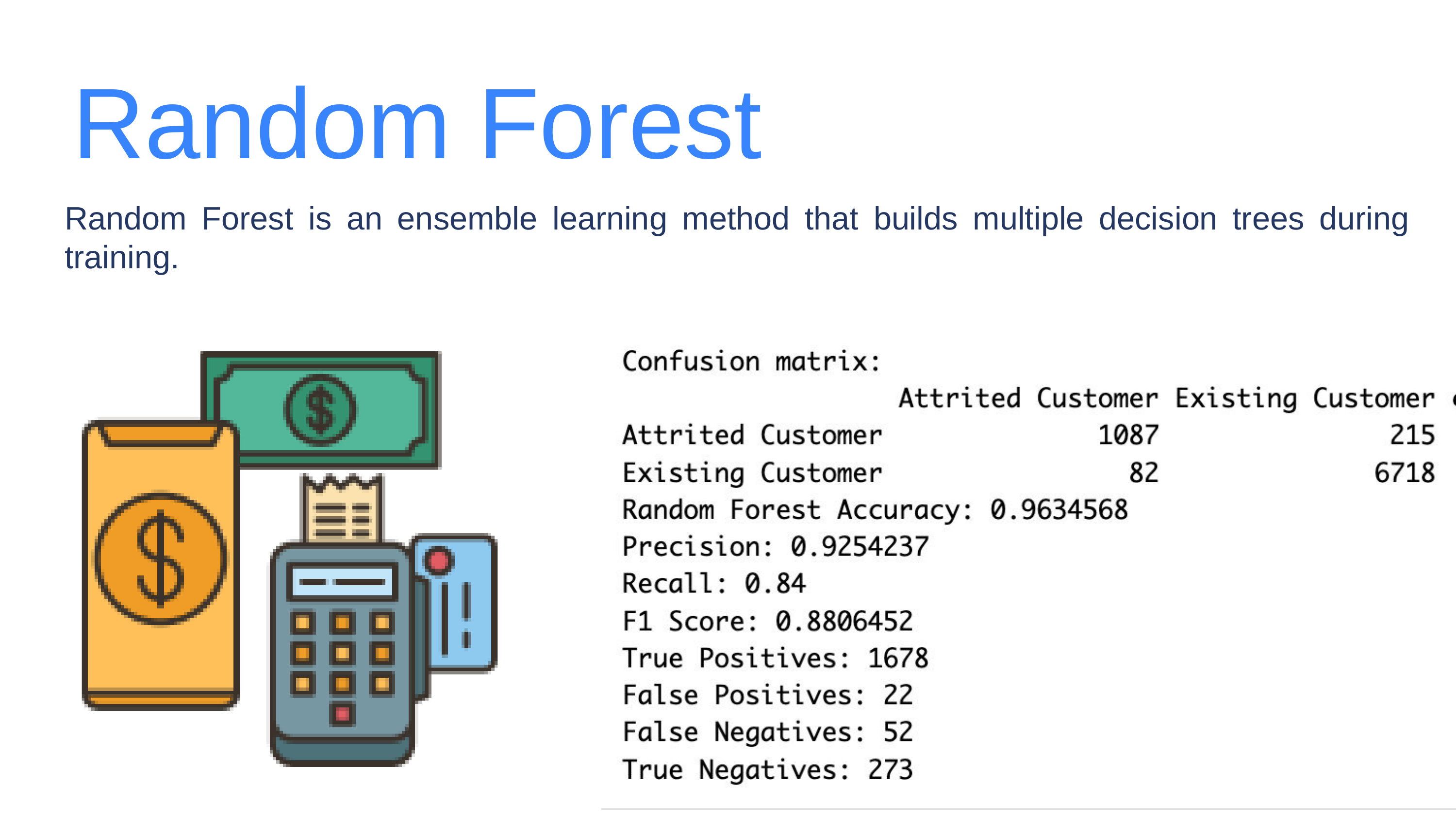

Random Forest
Random Forest is an ensemble learning method that builds multiple decision trees during training.